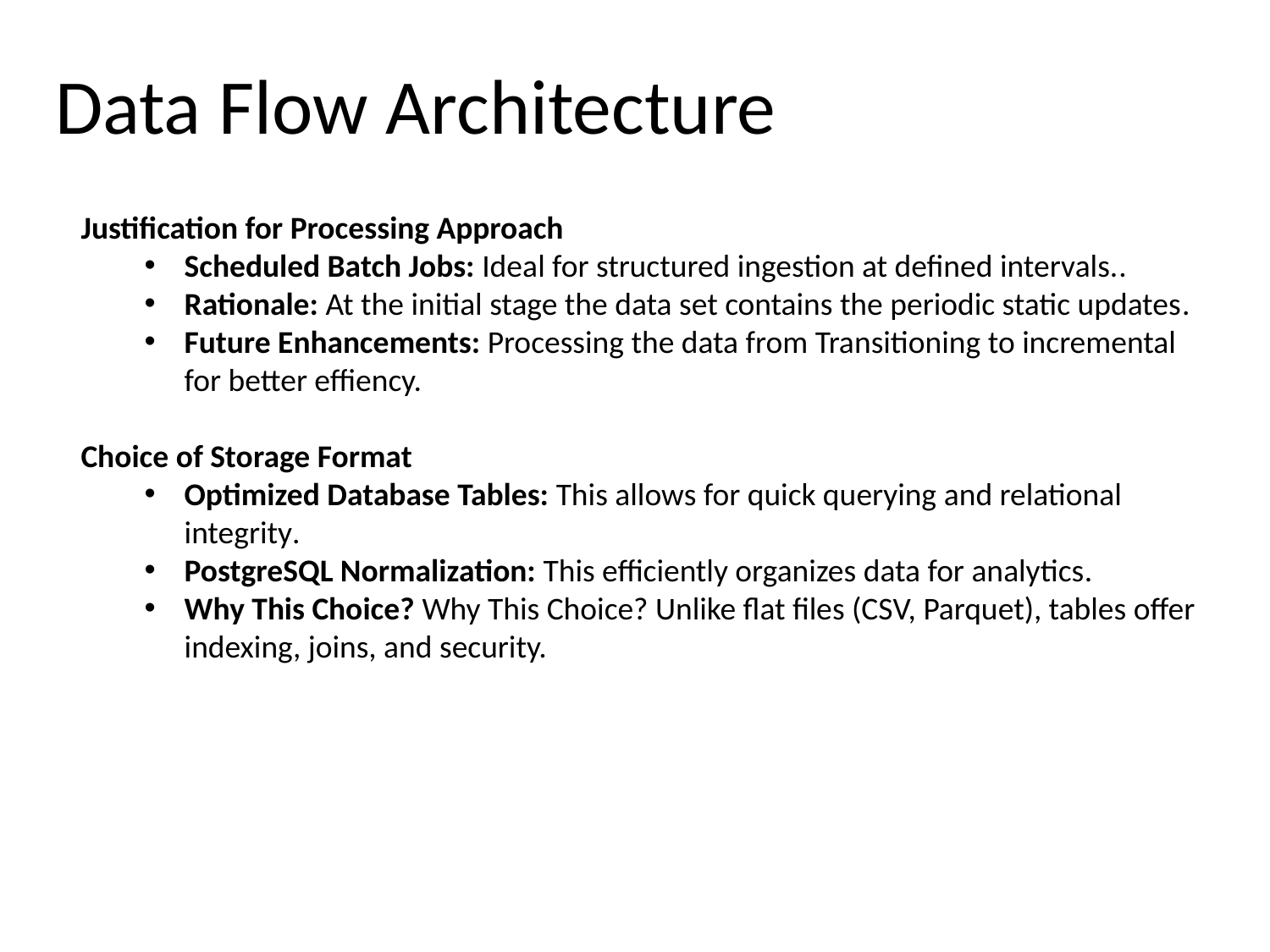

# Data Flow Architecture
Justification for Processing Approach
Scheduled Batch Jobs: Ideal for structured ingestion at defined intervals..
Rationale: At the initial stage the data set contains the periodic static updates.
Future Enhancements: Processing the data from Transitioning to incremental for better effiency.
Choice of Storage Format
Optimized Database Tables: This allows for quick querying and relational integrity.
PostgreSQL Normalization: This efficiently organizes data for analytics.
Why This Choice? Why This Choice? Unlike flat files (CSV, Parquet), tables offer indexing, joins, and security.